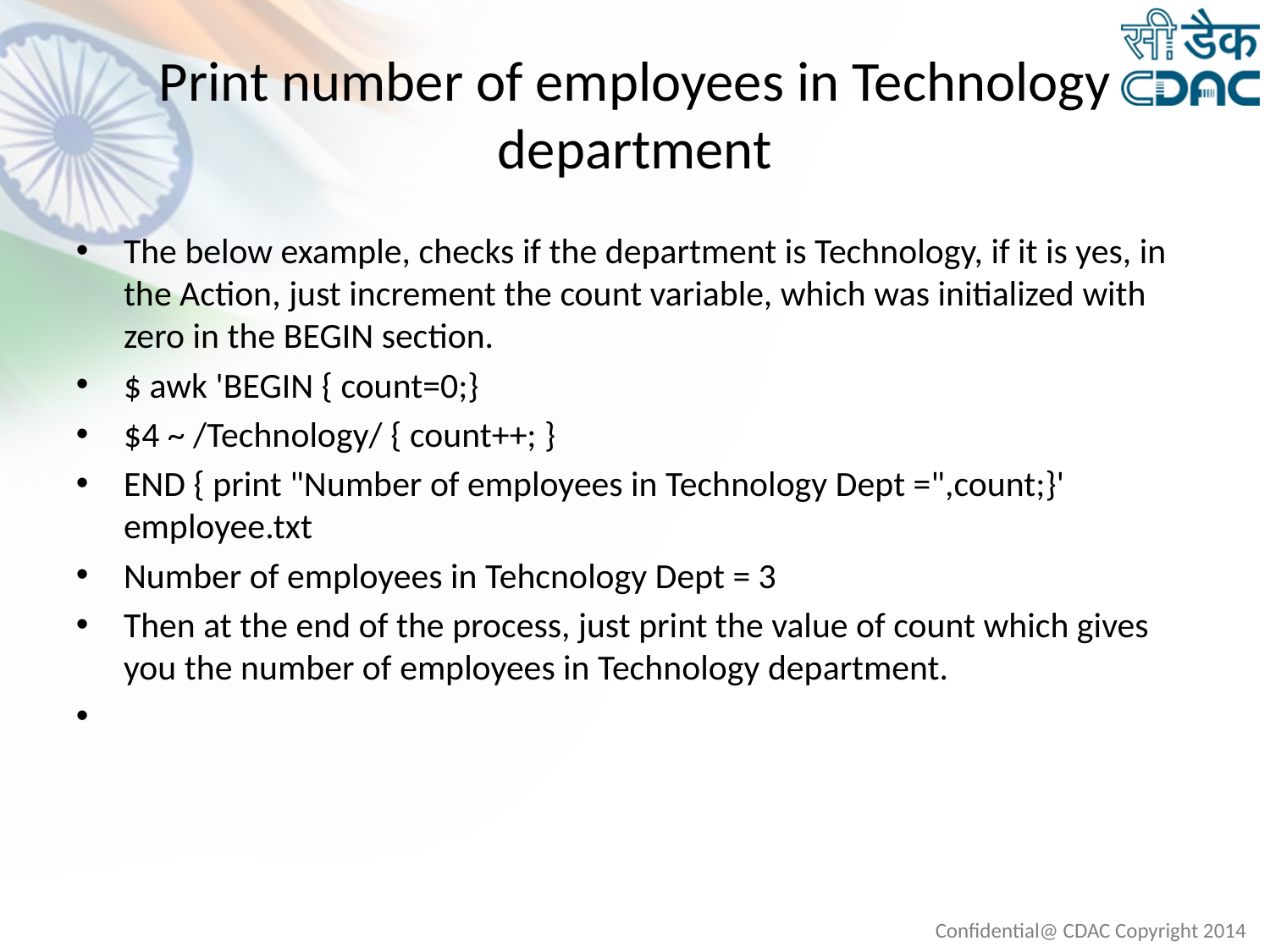

# Print number of employees in Technology department
The below example, checks if the department is Technology, if it is yes, in the Action, just increment the count variable, which was initialized with zero in the BEGIN section.
$ awk 'BEGIN { count=0;}
$4 ~ /Technology/ { count++; }
END { print "Number of employees in Technology Dept =",count;}' employee.txt
Number of employees in Tehcnology Dept = 3
Then at the end of the process, just print the value of count which gives you the number of employees in Technology department.